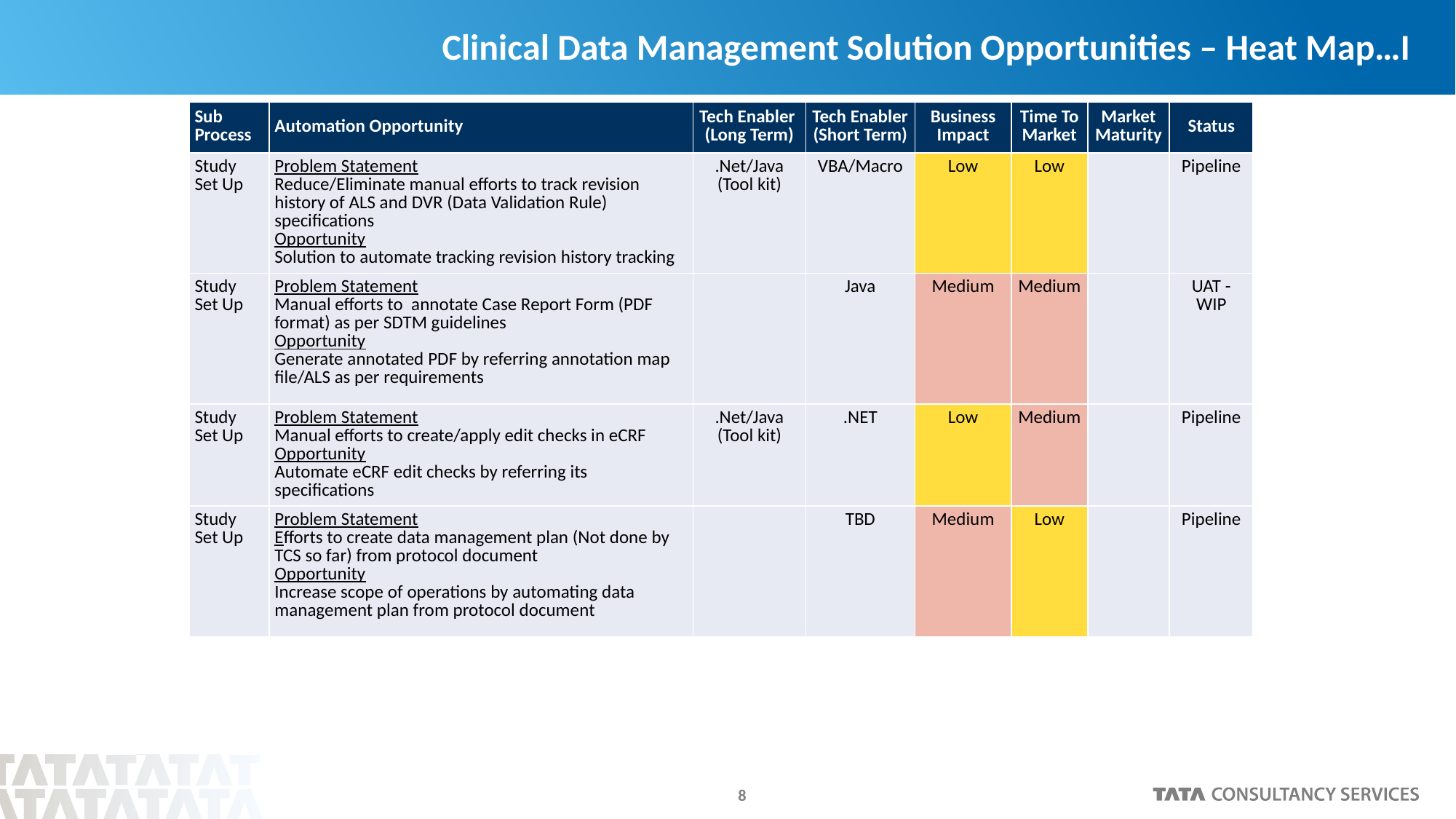

# Clinical Data Management Solution Opportunities – Heat Map…I
| Sub Process | Automation Opportunity | Tech Enabler (Long Term) | Tech Enabler (Short Term) | Business Impact | Time To Market | Market Maturity | Status |
| --- | --- | --- | --- | --- | --- | --- | --- |
| Study Set Up | Problem Statement Reduce/Eliminate manual efforts to track revision history of ALS and DVR (Data Validation Rule) specifications Opportunity Solution to automate tracking revision history tracking | .Net/Java (Tool kit) | VBA/Macro | Low | Low |  | Pipeline |
| Study Set Up | Problem Statement Manual efforts to annotate Case Report Form (PDF format) as per SDTM guidelines Opportunity Generate annotated PDF by referring annotation map file/ALS as per requirements |  | Java | Medium | Medium |  | UAT - WIP |
| Study Set Up | Problem Statement Manual efforts to create/apply edit checks in eCRF Opportunity Automate eCRF edit checks by referring its specifications | .Net/Java (Tool kit) | .NET | Low | Medium |  | Pipeline |
| Study Set Up | Problem Statement Efforts to create data management plan (Not done by TCS so far) from protocol document Opportunity Increase scope of operations by automating data management plan from protocol document |  | TBD | Medium | Low |  | Pipeline |